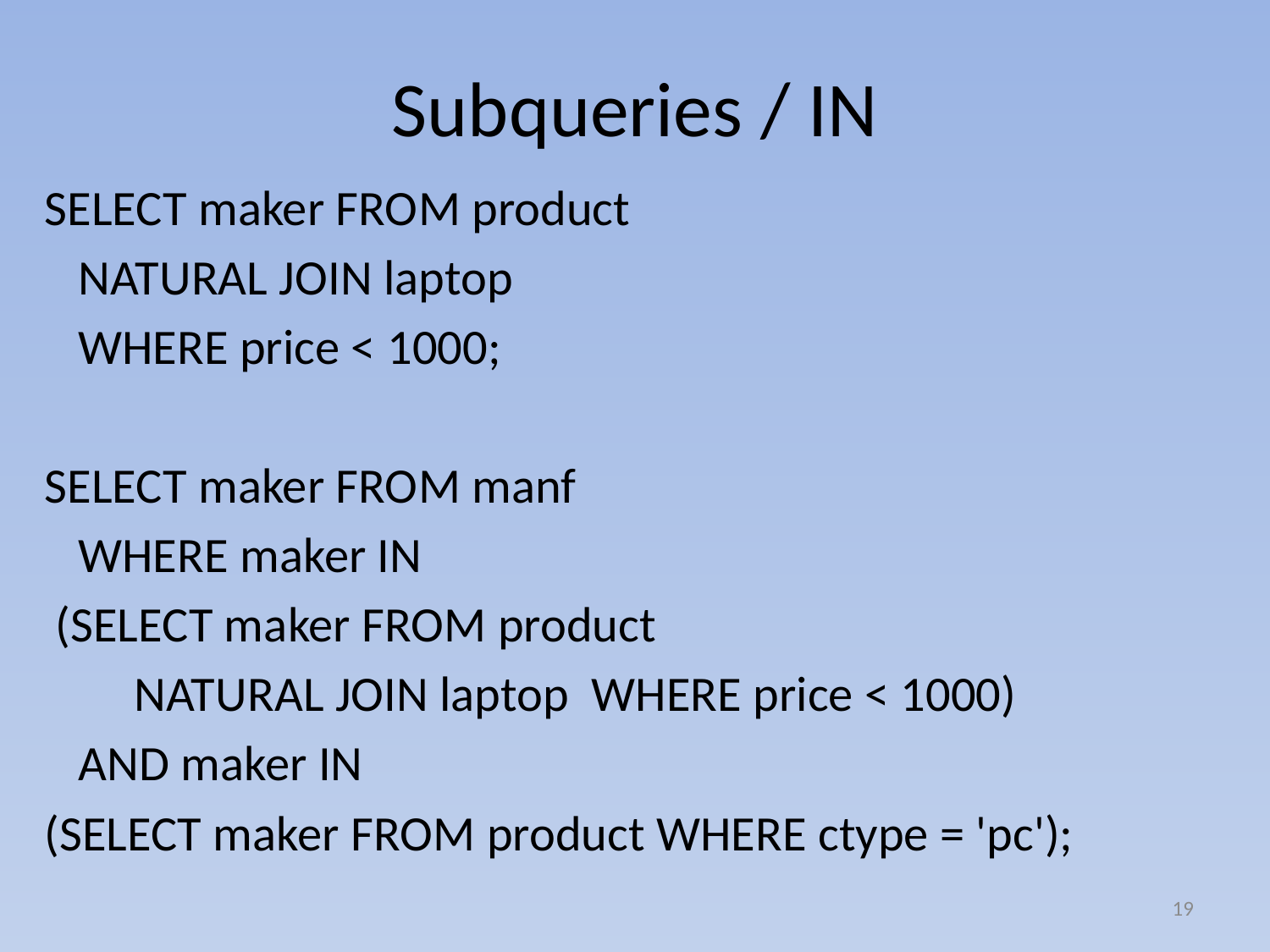

# Subqueries / IN
SELECT maker FROM product
   NATURAL JOIN laptop
   WHERE price < 1000;

SELECT maker FROM manf
   WHERE maker IN
 (SELECT maker FROM product
        NATURAL JOIN laptop  WHERE price < 1000)
   AND maker IN
(SELECT maker FROM product WHERE ctype = 'pc');
19